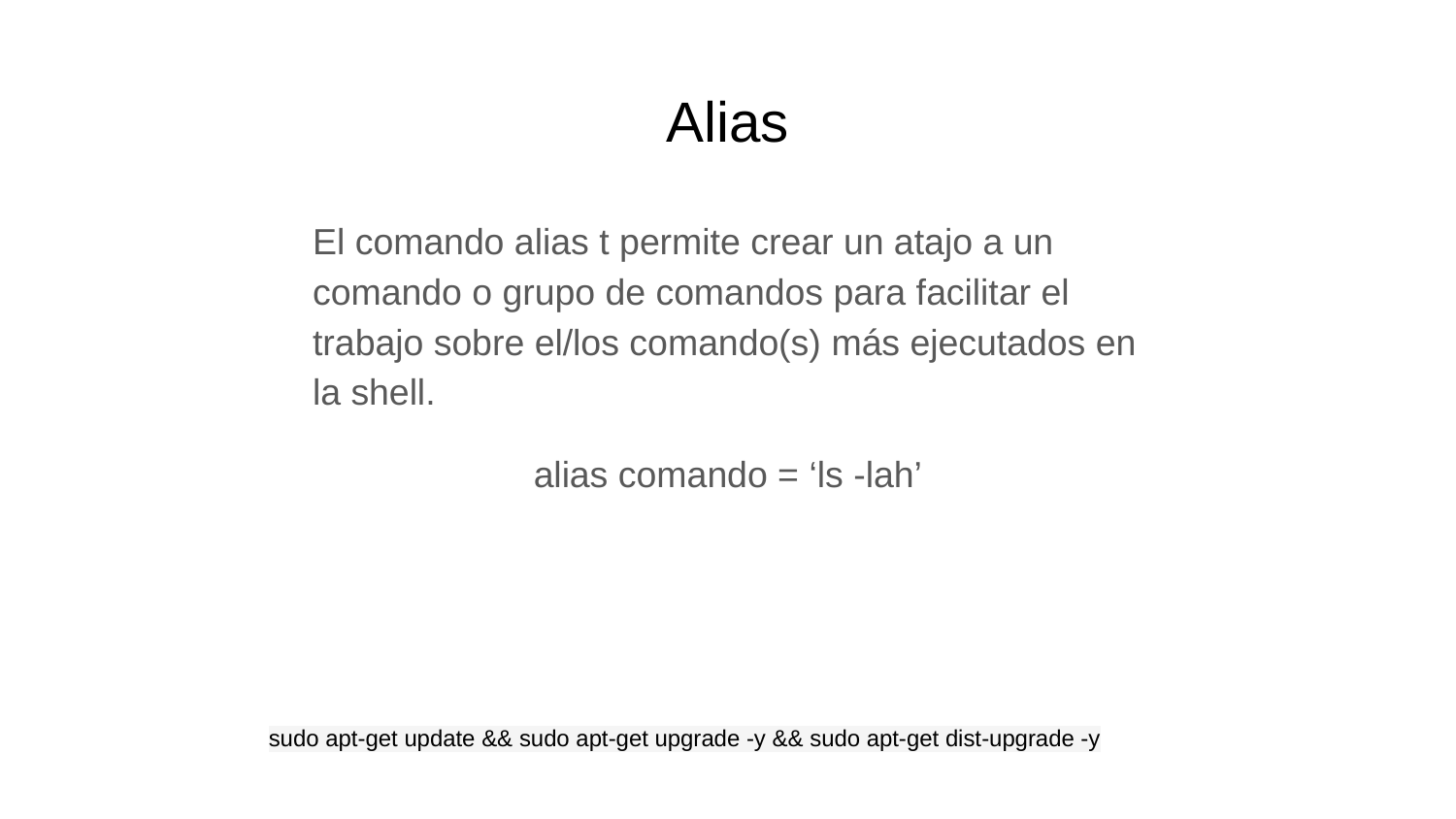

# Alias
El comando alias t permite crear un atajo a un comando o grupo de comandos para facilitar el trabajo sobre el/los comando(s) más ejecutados en la shell.
alias comando = ‘ls -lah’
sudo apt-get update && sudo apt-get upgrade -y && sudo apt-get dist-upgrade -y